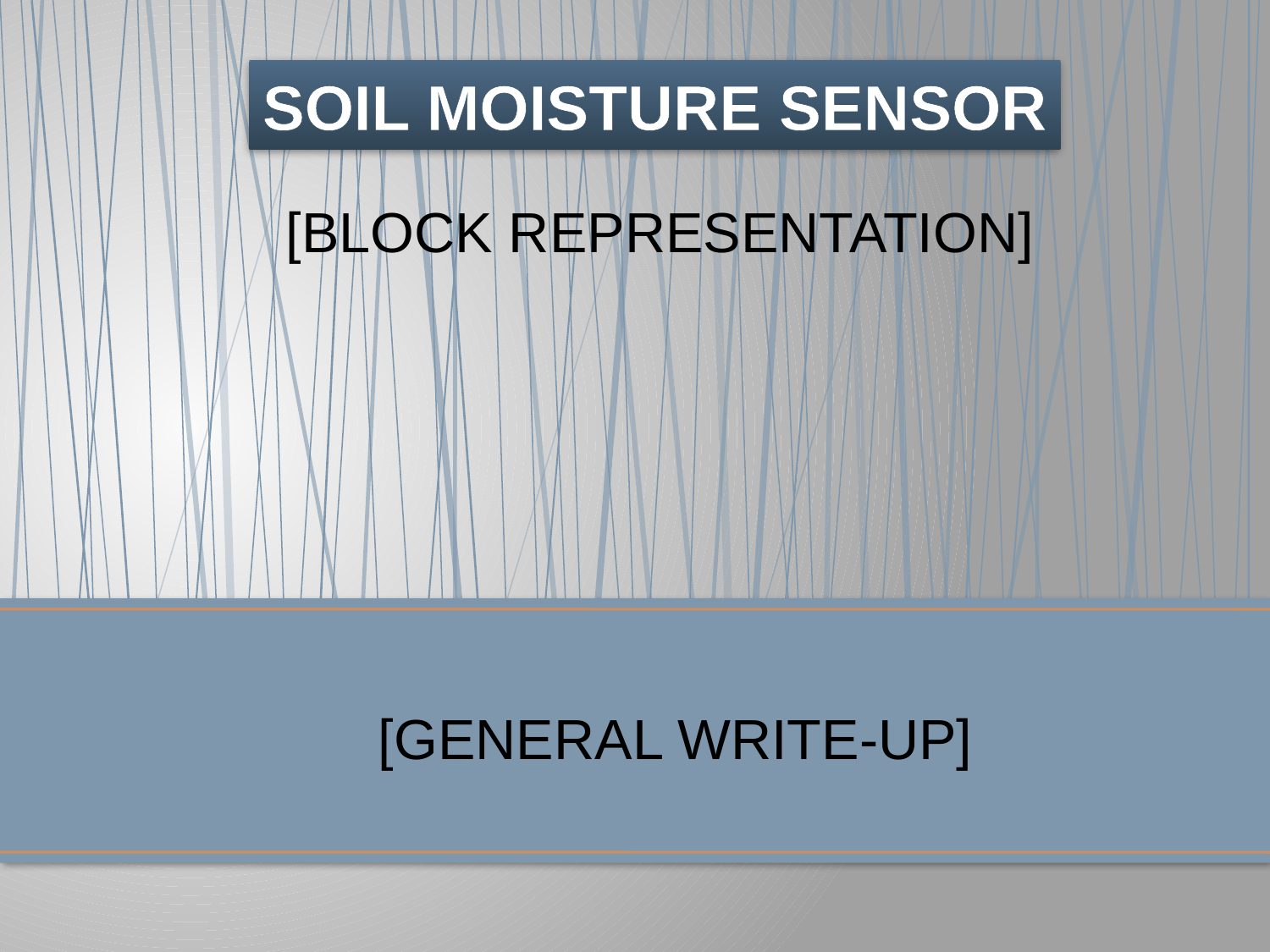

SOIL MOISTURE SENSOR
[BLOCK REPRESENTATION]
[GENERAL WRITE-UP]